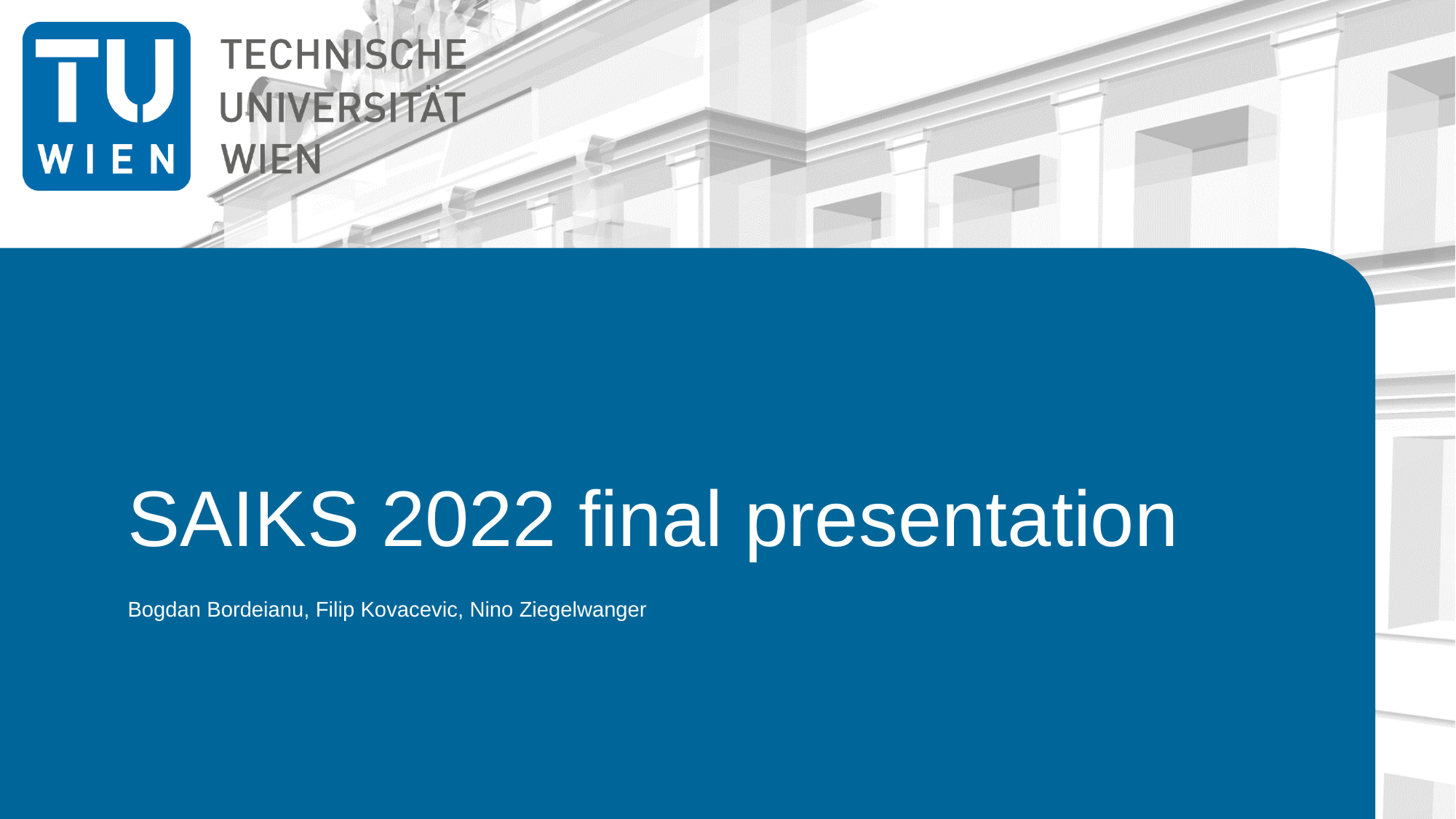

SAIKS 2022 final presentation
Bogdan Bordeianu, Filip Kovacevic, Nino Ziegelwanger